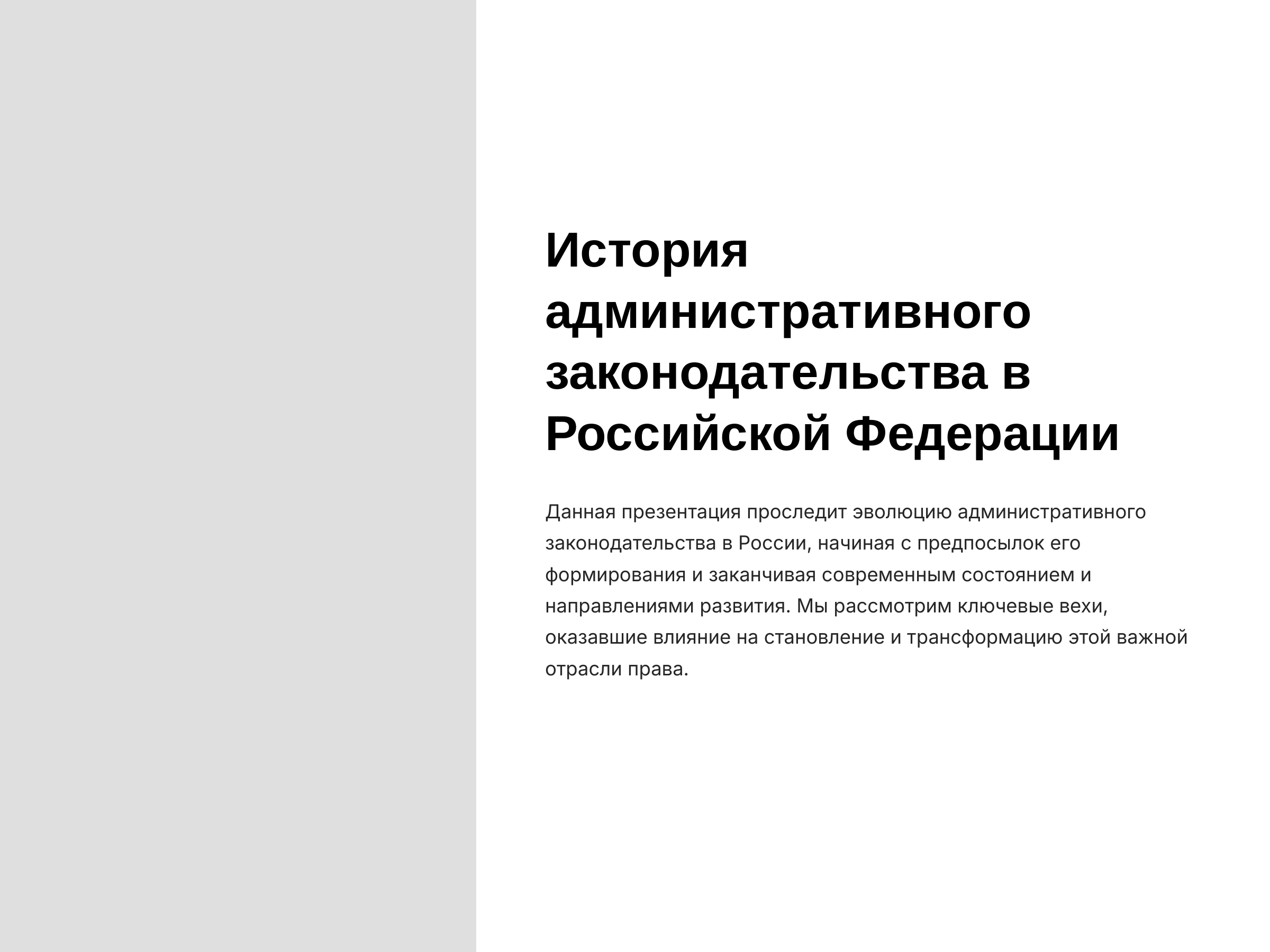

История административного законодательства в Российской Федерации
Данная презентация проследит эволюцию административного законодательства в России, начиная с предпосылок его формирования и заканчивая современным состоянием и направлениями развития. Мы рассмотрим ключевые вехи, оказавшие влияние на становление и трансформацию этой важной отрасли права.